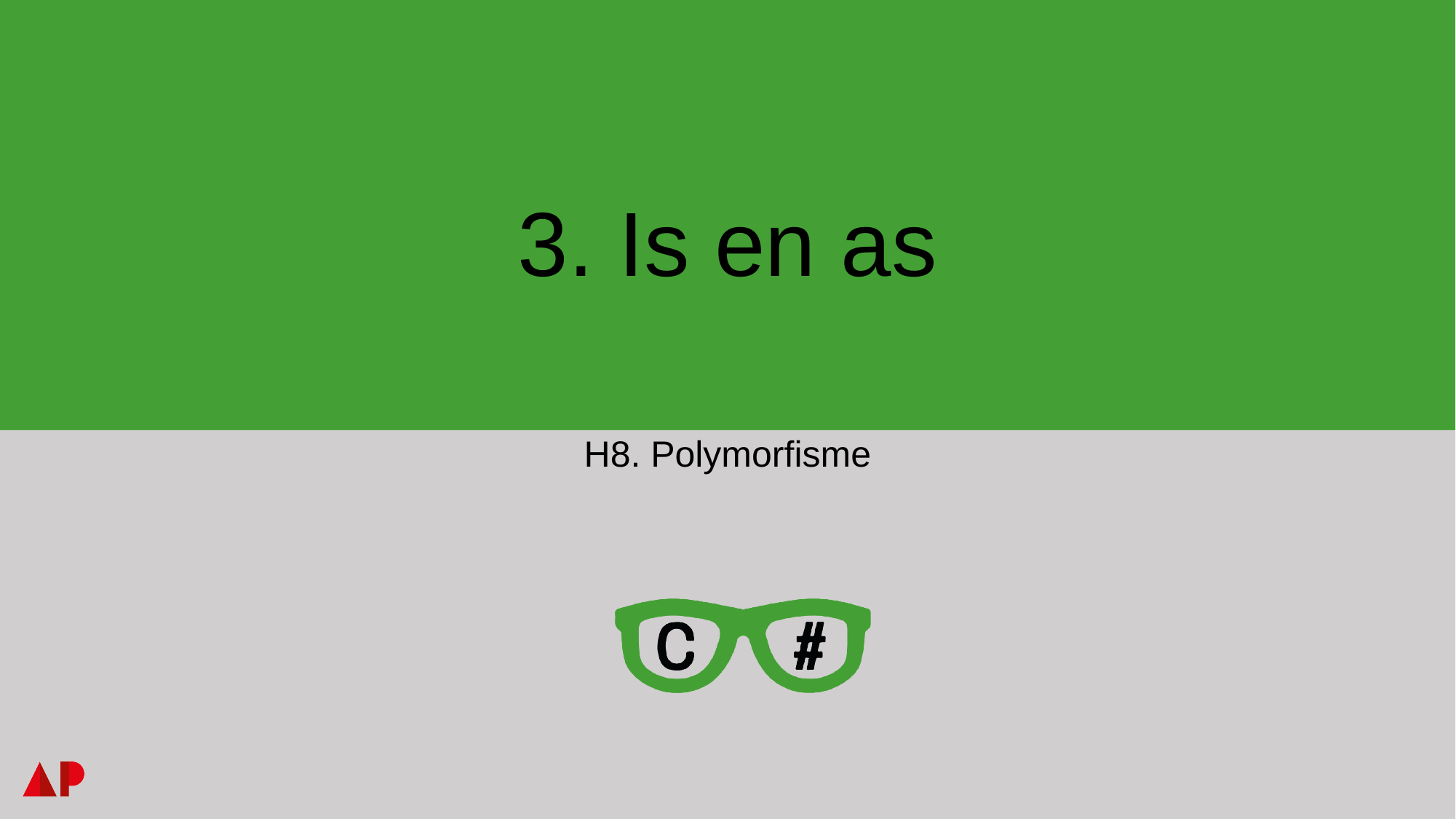

# 3. Is en as
H8. Polymorfisme